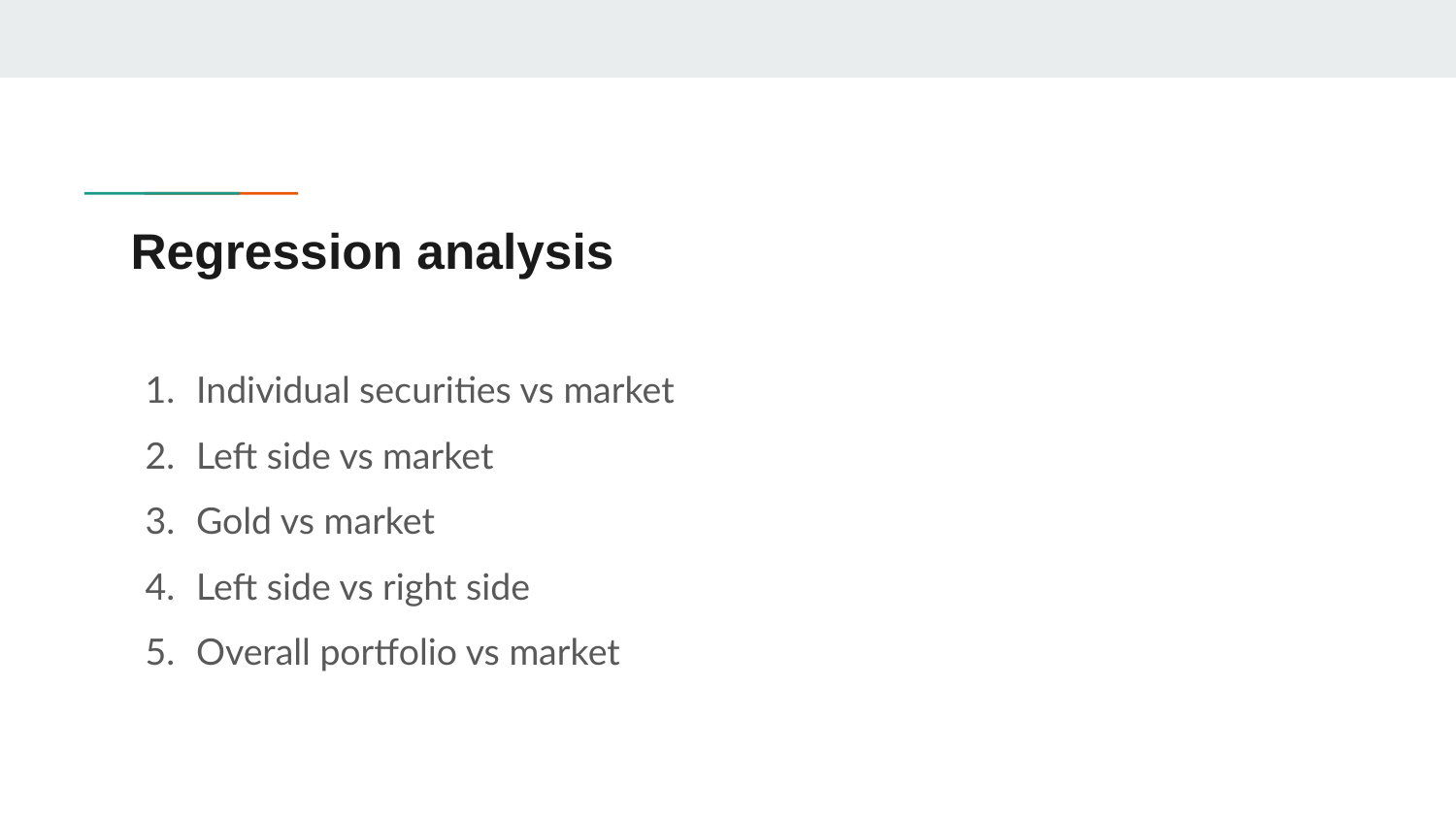

# Regression analysis
Individual securities vs market
Left side vs market
Gold vs market
Left side vs right side
Overall portfolio vs market